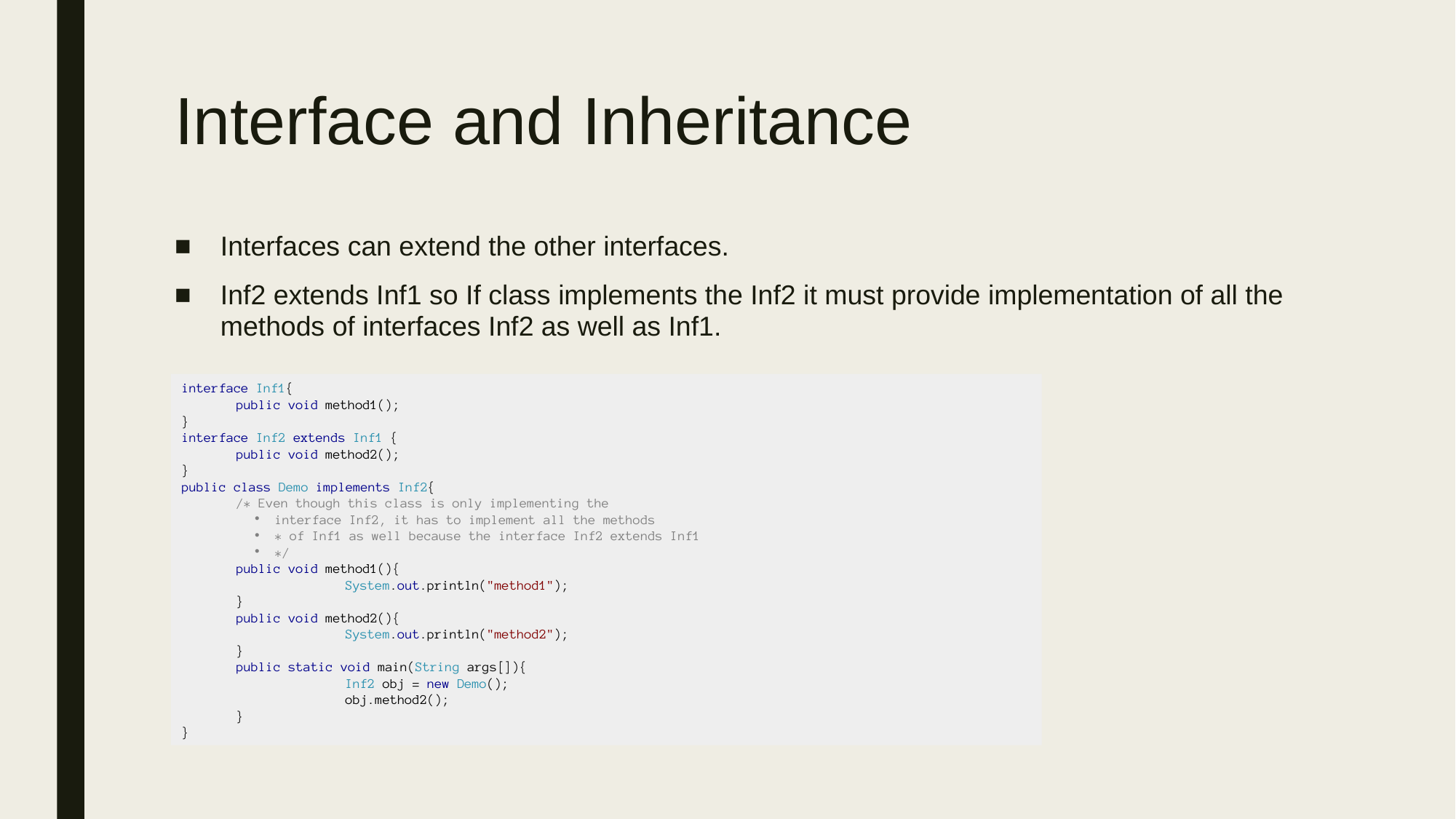

# Interface and Inheritance
Interfaces can extend the other interfaces.
Inf2 extends Inf1 so If class implements the Inf2 it must provide implementation of all the methods of interfaces Inf2 as well as Inf1.
interface Inf1{
public void method1();
}
interface Inf2 extends Inf1 {
public void method2();
}
public class Demo implements Inf2{
/* Even though this class is only implementing the
interface Inf2, it has to implement all the methods
* of Inf1 as well because the interface Inf2 extends Inf1
*/
public void method1(){
	System.out.println("method1");
}
public void method2(){
	System.out.println("method2");
}
public static void main(String args[]){
	Inf2 obj = new Demo();
	obj.method2();
}
}